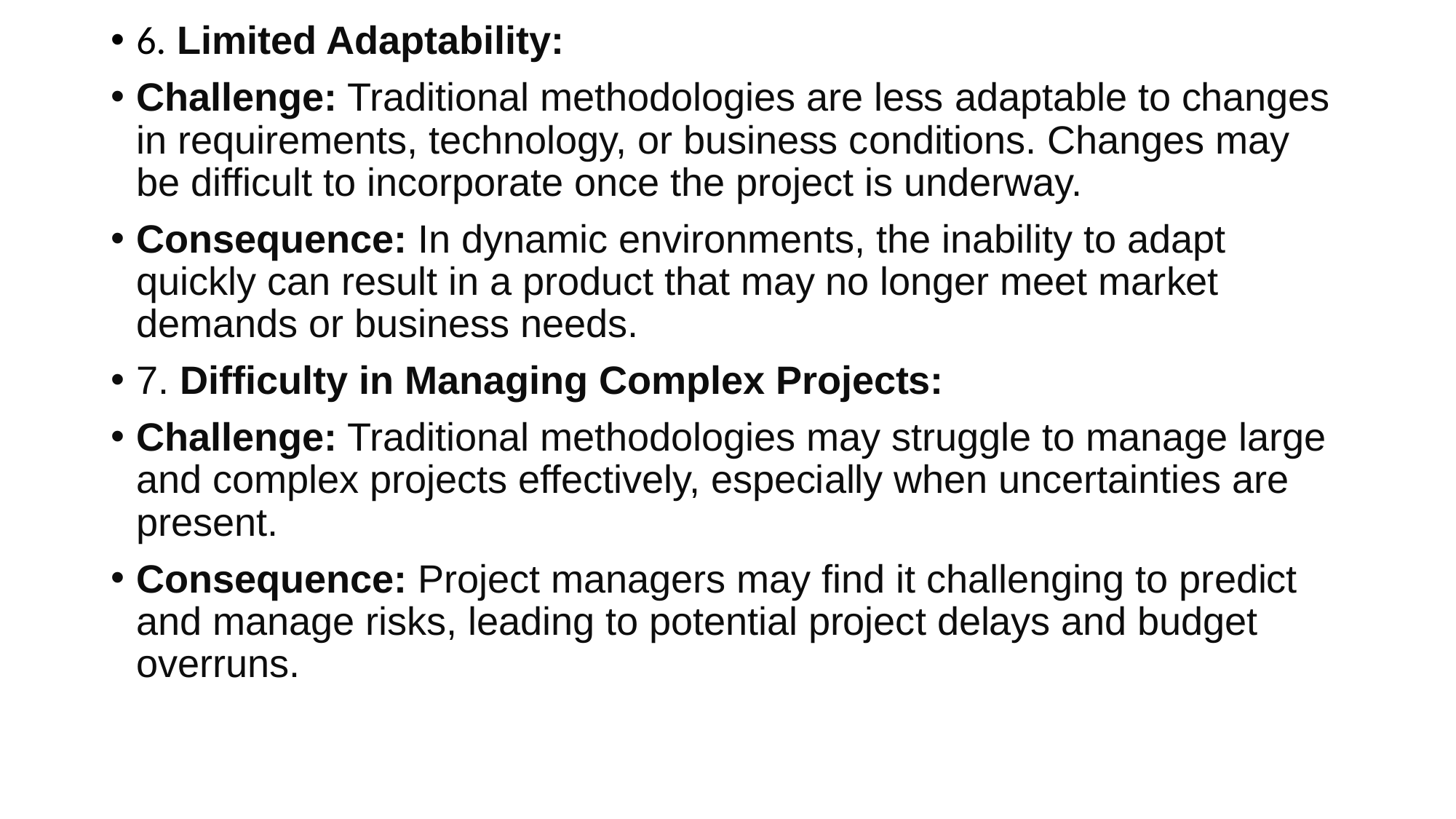

6. Limited Adaptability:
Challenge: Traditional methodologies are less adaptable to changes in requirements, technology, or business conditions. Changes may be difficult to incorporate once the project is underway.
Consequence: In dynamic environments, the inability to adapt quickly can result in a product that may no longer meet market demands or business needs.
7. Difficulty in Managing Complex Projects:
Challenge: Traditional methodologies may struggle to manage large and complex projects effectively, especially when uncertainties are present.
Consequence: Project managers may find it challenging to predict and manage risks, leading to potential project delays and budget overruns.